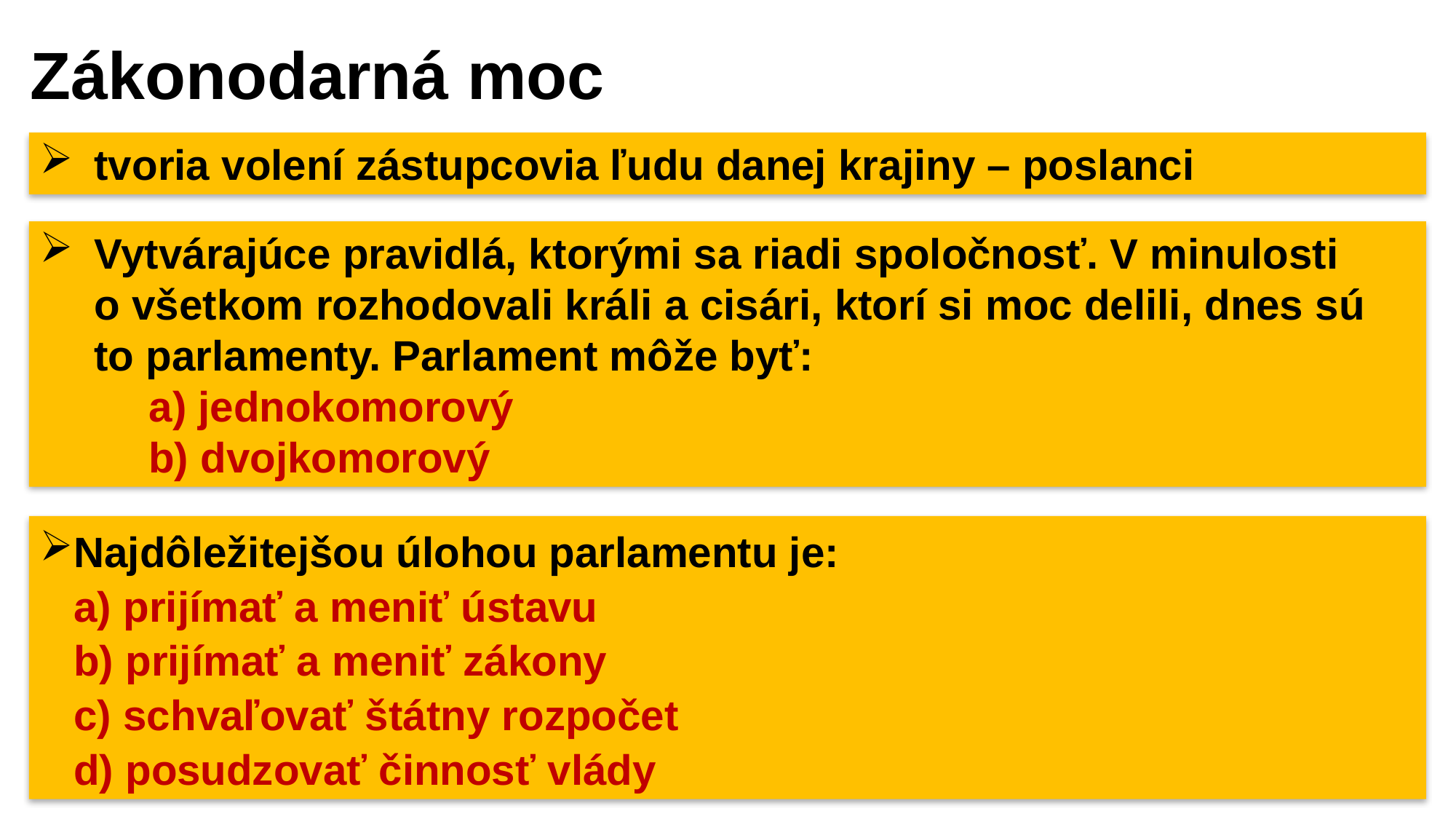

# Zákonodarná moc
tvoria volení zástupcovia ľudu danej krajiny – poslanci
Vytvárajúce pravidlá, ktorými sa riadi spoločnosť. V minulosti o všetkom rozhodovali králi a cisári, ktorí si moc delili, dnes sú to parlamenty. Parlament môže byť:
	a) jednokomorový
	b) dvojkomorový
Najdôležitejšou úlohou parlamentu je:
a) prijímať a meniť ústavu
b) prijímať a meniť zákony
c) schvaľovať štátny rozpočet
d) posudzovať činnosť vlády